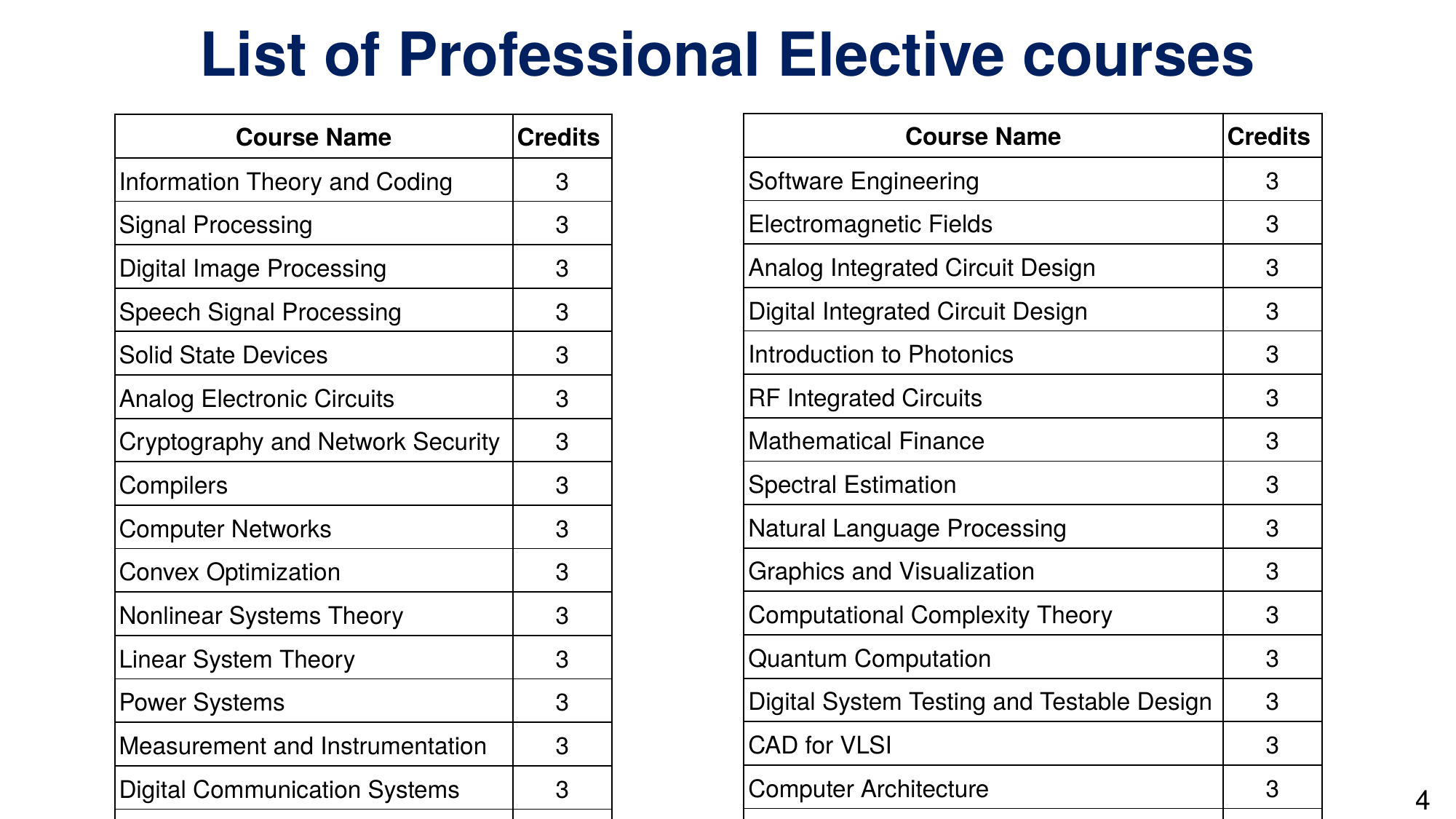

# List of Professional Elective courses
| Course Name | Credits |
| --- | --- |
| Software Engineering | 3 |
| Electromagnetic Fields | 3 |
| Analog Integrated Circuit Design | 3 |
| Digital Integrated Circuit Design | 3 |
| Introduction to Photonics | 3 |
| RF Integrated Circuits | 3 |
| Mathematical Finance | 3 |
| Spectral Estimation | 3 |
| Natural Language Processing | 3 |
| Graphics and Visualization | 3 |
| Computational Complexity Theory | 3 |
| Quantum Computation | 3 |
| Digital System Testing and Testable Design | 3 |
| CAD for VLSI | 3 |
| Computer Architecture | 3 |
| Generative AI | 3 |
| Mini Project | 3 |
| Course Name | Credits |
| --- | --- |
| Information Theory and Coding | 3 |
| Signal Processing | 3 |
| Digital Image Processing | 3 |
| Speech Signal Processing | 3 |
| Solid State Devices | 3 |
| Analog Electronic Circuits | 3 |
| Cryptography and Network Security | 3 |
| Compilers | 3 |
| Computer Networks | 3 |
| Convex Optimization | 3 |
| Nonlinear Systems Theory | 3 |
| Linear System Theory | 3 |
| Power Systems | 3 |
| Measurement and Instrumentation | 3 |
| Digital Communication Systems | 3 |
| Electrical Machines | 3 |
| Computer Graphics | 3 |
4